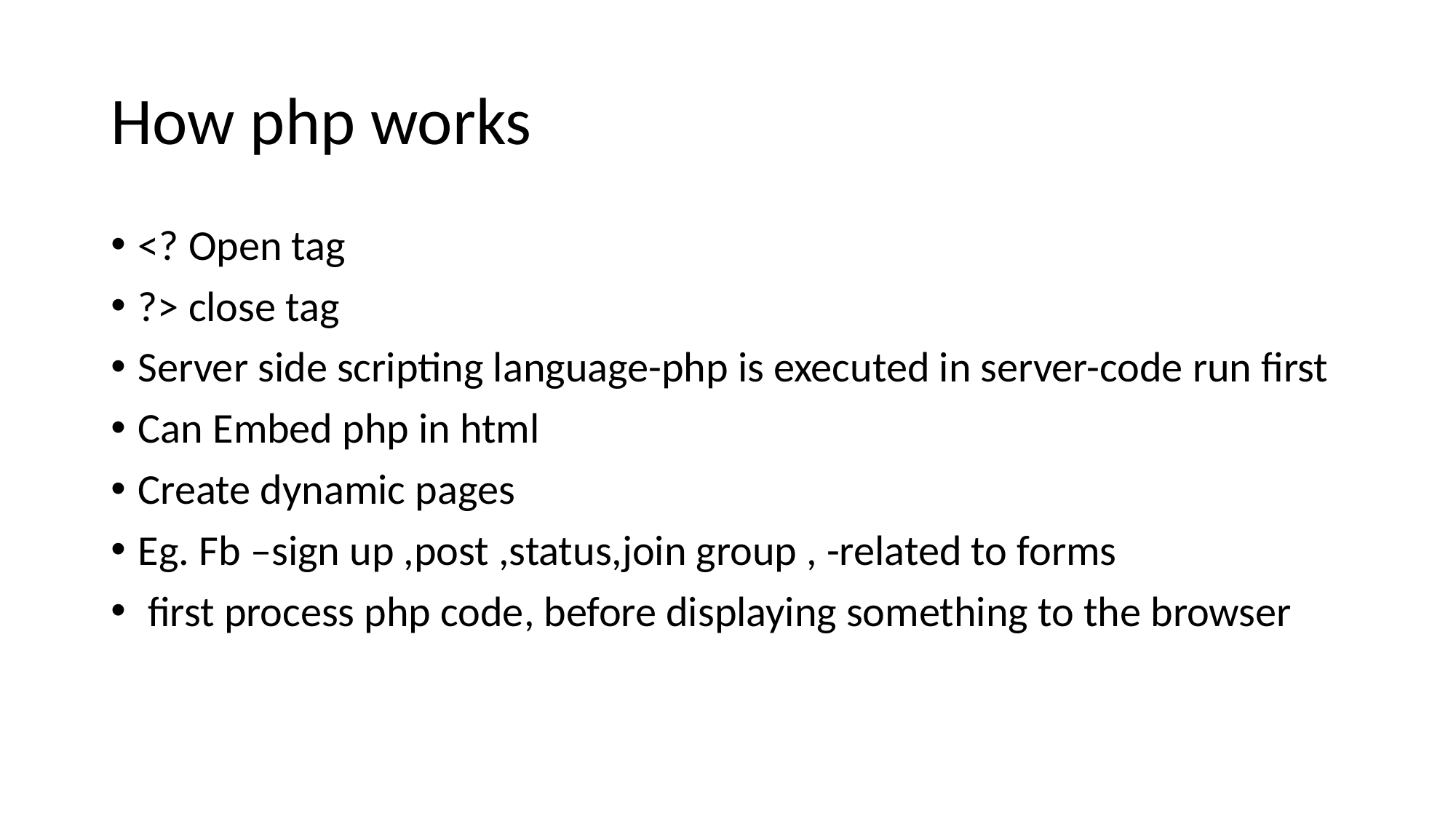

# How php works
<? Open tag
?> close tag
Server side scripting language-php is executed in server-code run first
Can Embed php in html
Create dynamic pages
Eg. Fb –sign up ,post ,status,join group , -related to forms
 first process php code, before displaying something to the browser